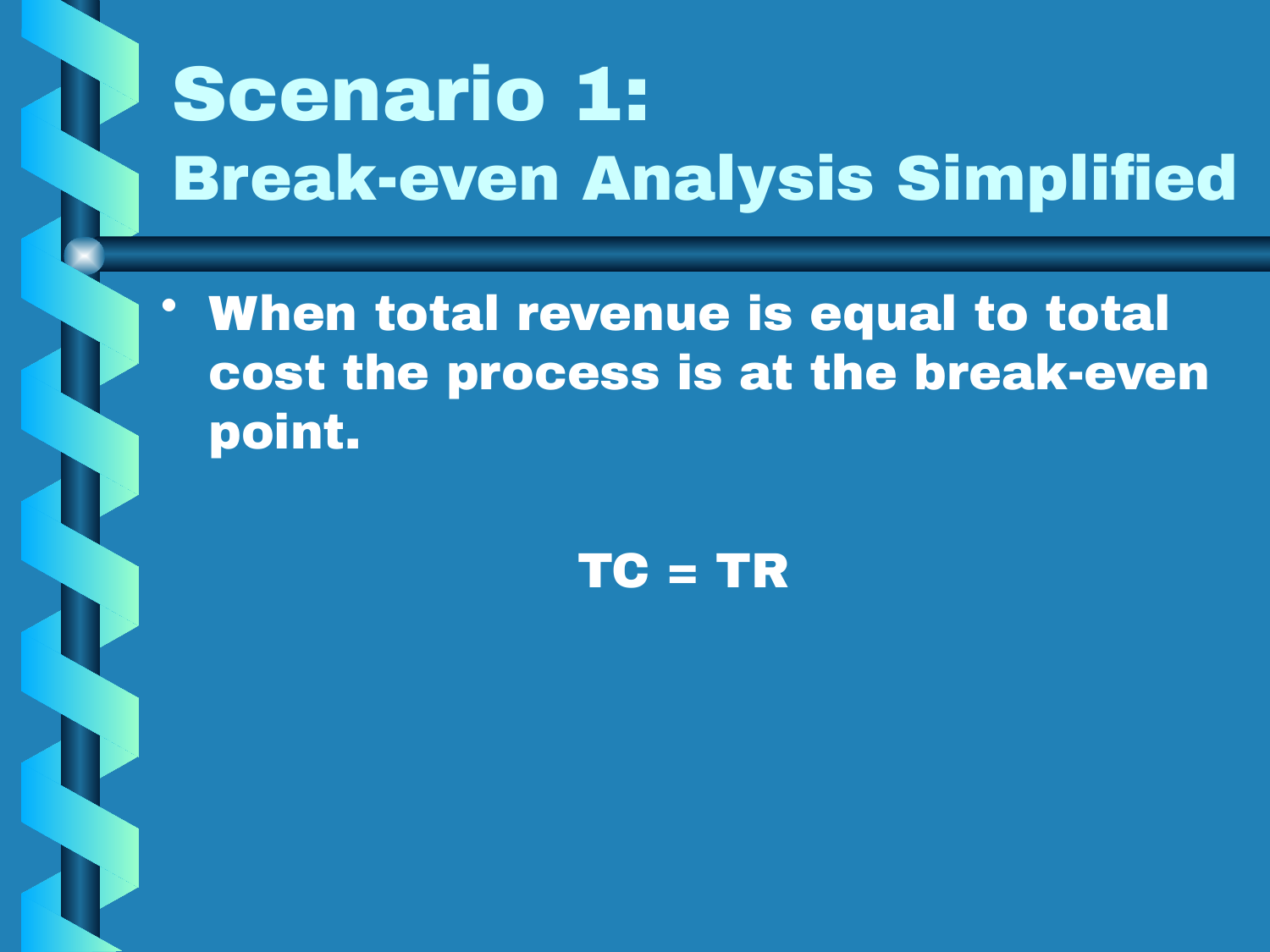

# Scenario 1: Break-even Analysis Simplified
When total revenue is equal to total cost the process is at the break-even point.

			       TC = TR